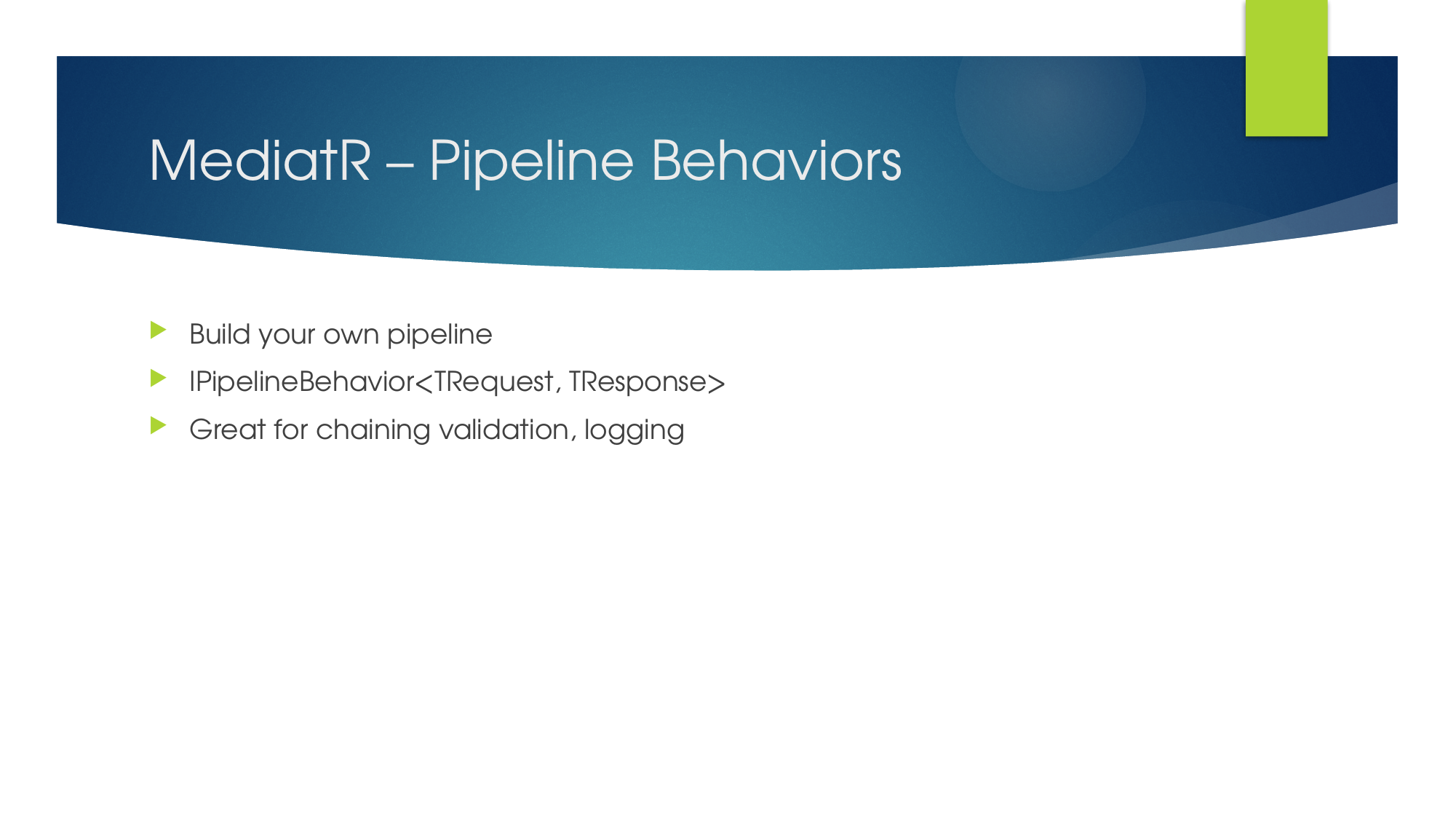

# MediatR – Pipeline Behaviors
Build your own pipeline
IPipelineBehavior<TRequest, TResponse>
Great for chaining validation, logging